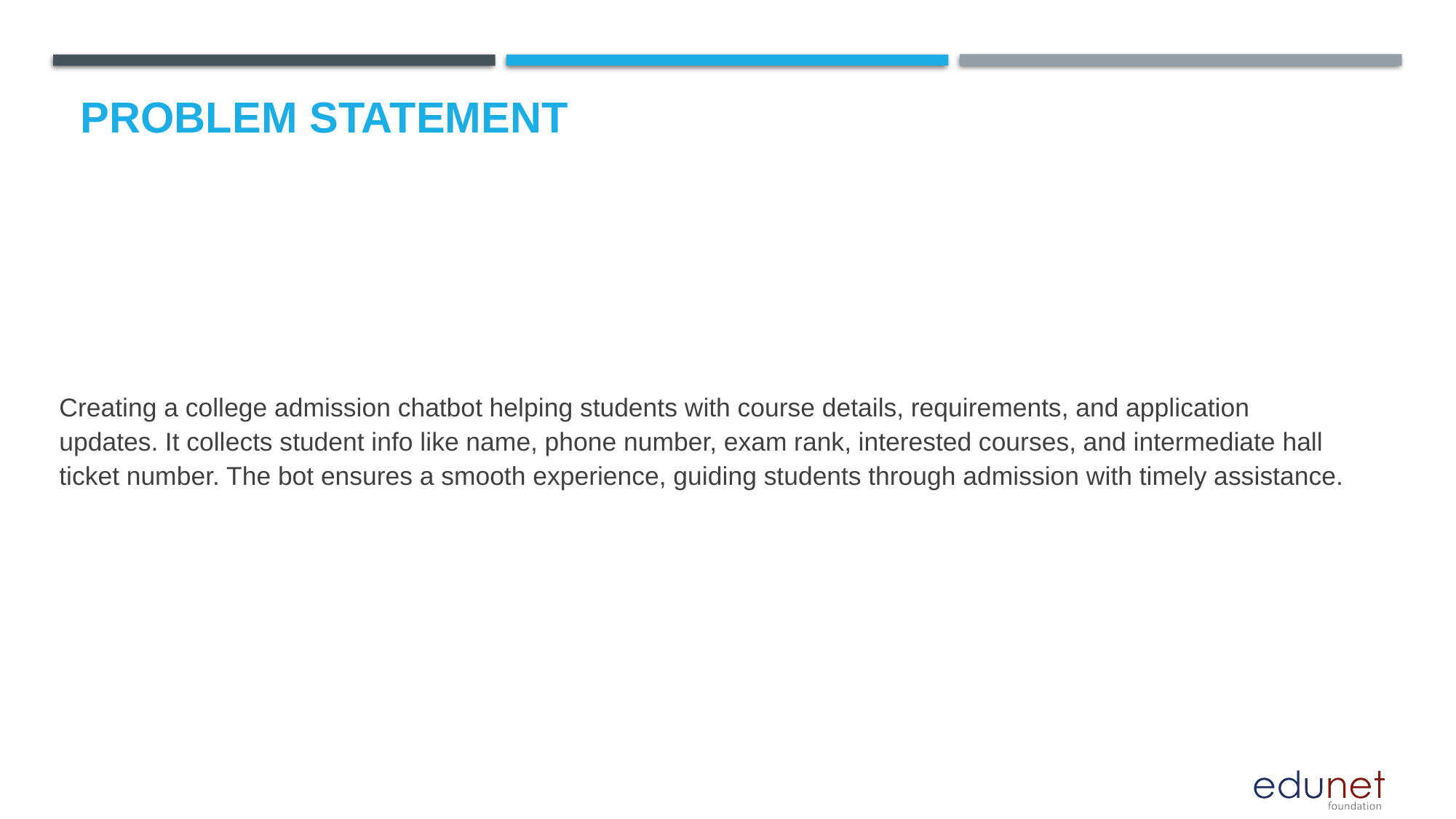

# Problem Statement
Creating a college admission chatbot helping students with course details, requirements, and application updates. It collects student info like name, phone number, exam rank, interested courses, and intermediate hall ticket number. The bot ensures a smooth experience, guiding students through admission with timely assistance.